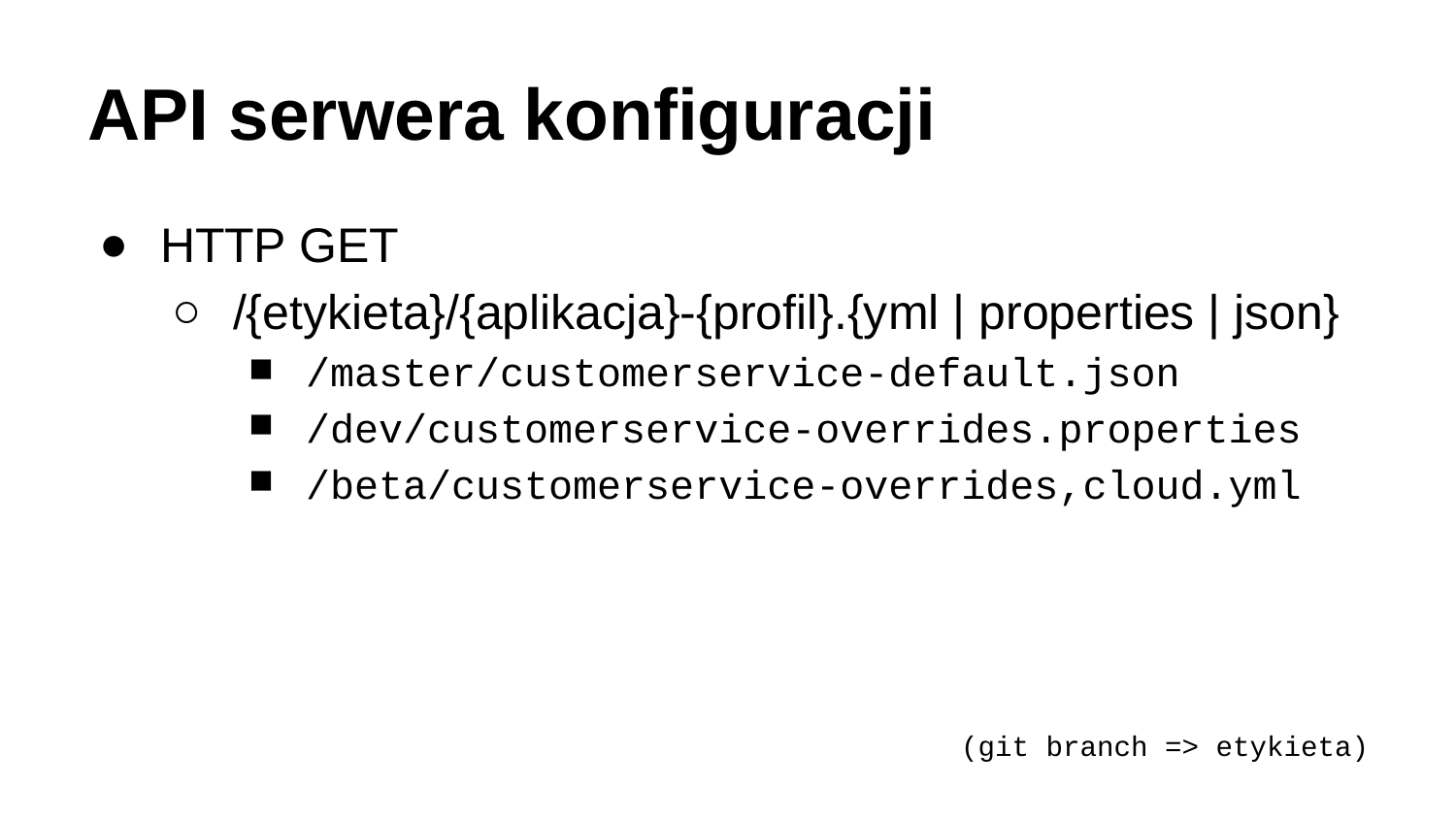

# API serwera konfiguracji
HTTP GET
/{etykieta}/{aplikacja}-{profil}.{yml | properties | json}
/master/customerservice-default.json
/dev/customerservice-overrides.properties
/beta/customerservice-overrides,cloud.yml

(git branch => etykieta)